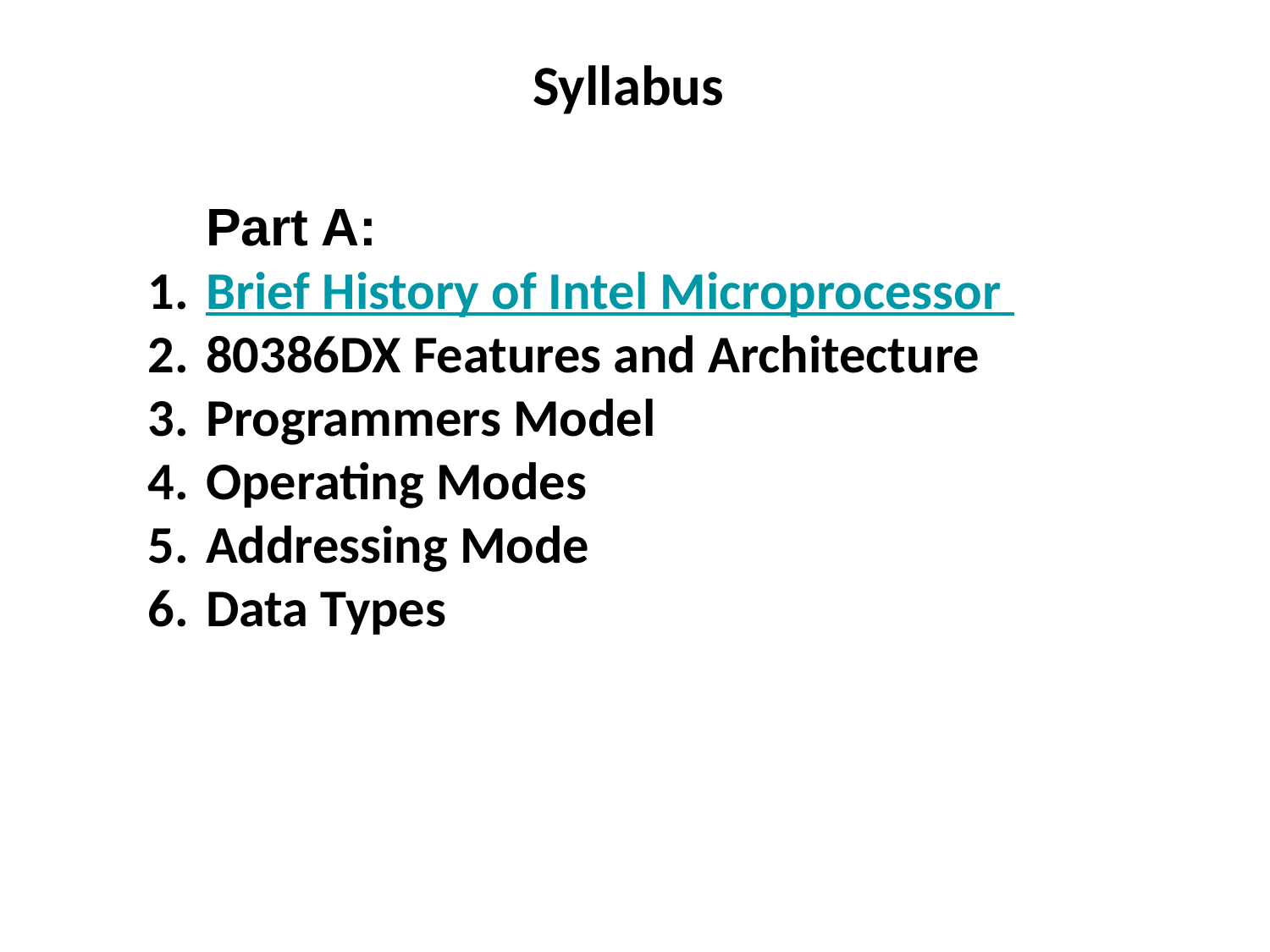

Syllabus
Part A:
Brief History of Intel Microprocessor
80386DX Features and Architecture
Programmers Model
Operating Modes
Addressing Mode
Data Types